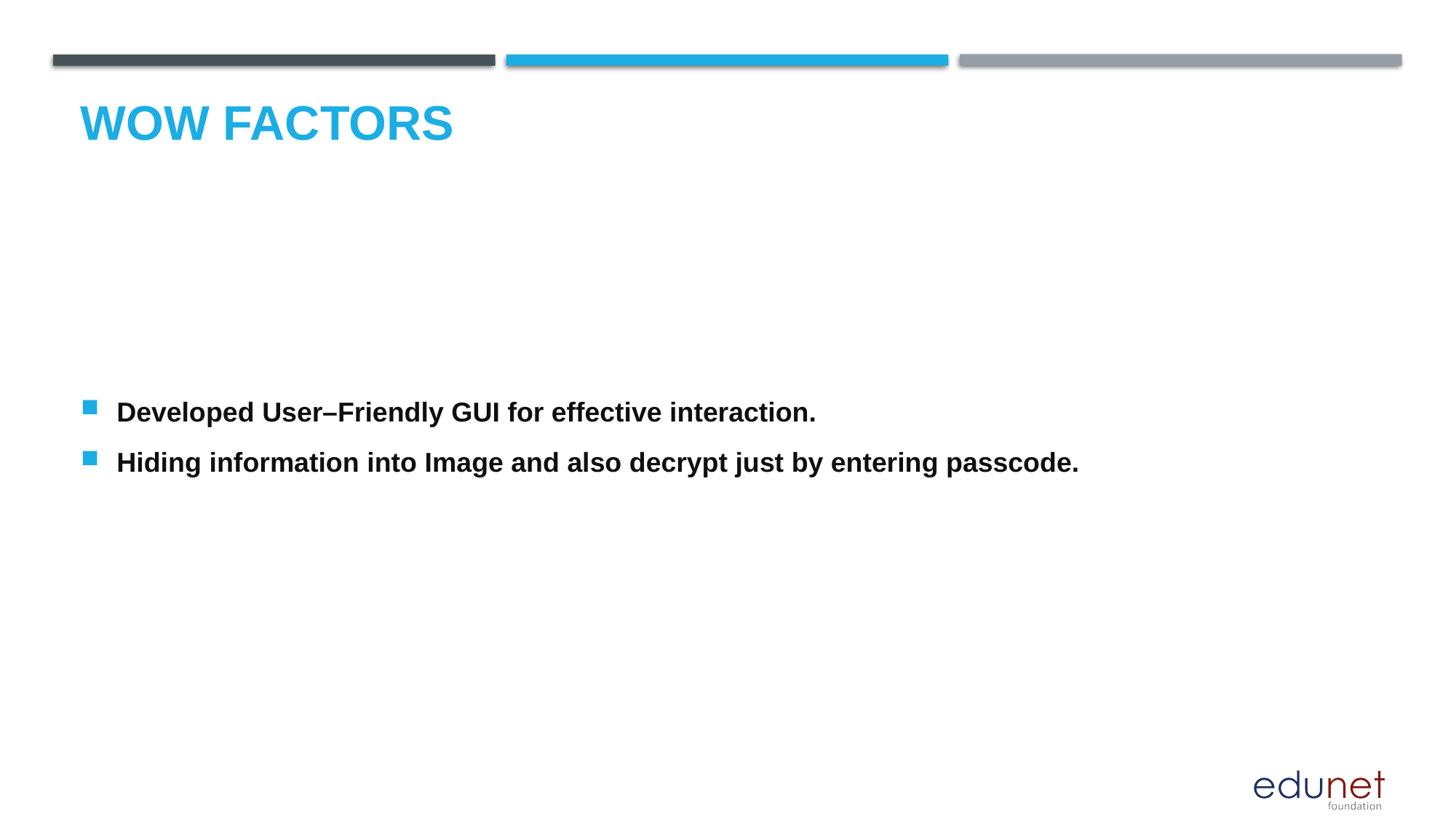

# Wow factors
Developed User–Friendly GUI for effective interaction.
Hiding information into Image and also decrypt just by entering passcode.